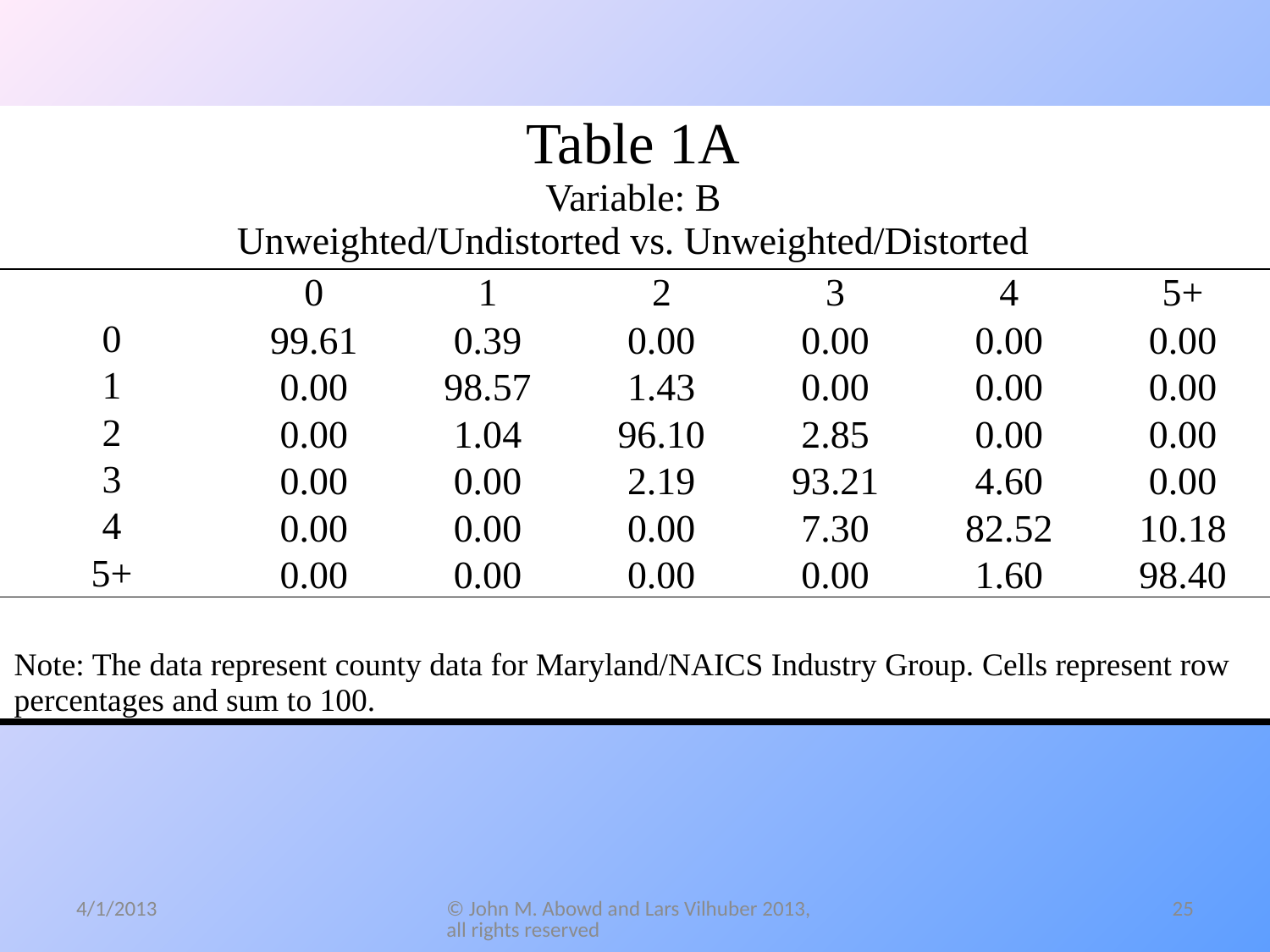

| Table 1A Variable: B Unweighted/Undistorted vs. Unweighted/Distorted |  |  |  |  |  |  |
| --- | --- | --- | --- | --- | --- | --- |
|  | 0 | 1 | 2 | 3 | 4 | 5+ |
| 0 | 99.61 | 0.39 | 0.00 | 0.00 | 0.00 | 0.00 |
| 1 | 0.00 | 98.57 | 1.43 | 0.00 | 0.00 | 0.00 |
| 2 | 0.00 | 1.04 | 96.10 | 2.85 | 0.00 | 0.00 |
| 3 | 0.00 | 0.00 | 2.19 | 93.21 | 4.60 | 0.00 |
| 4 | 0.00 | 0.00 | 0.00 | 7.30 | 82.52 | 10.18 |
| 5+ | 0.00 | 0.00 | 0.00 | 0.00 | 1.60 | 98.40 |
|  |  |  |  |  |  |  |
| Note: The data represent county data for Maryland/NAICS Industry Group. Cells represent row percentages and sum to 100. |  |  |  |  |  |  |
25
4/1/2013
© John M. Abowd and Lars Vilhuber 2013, all rights reserved